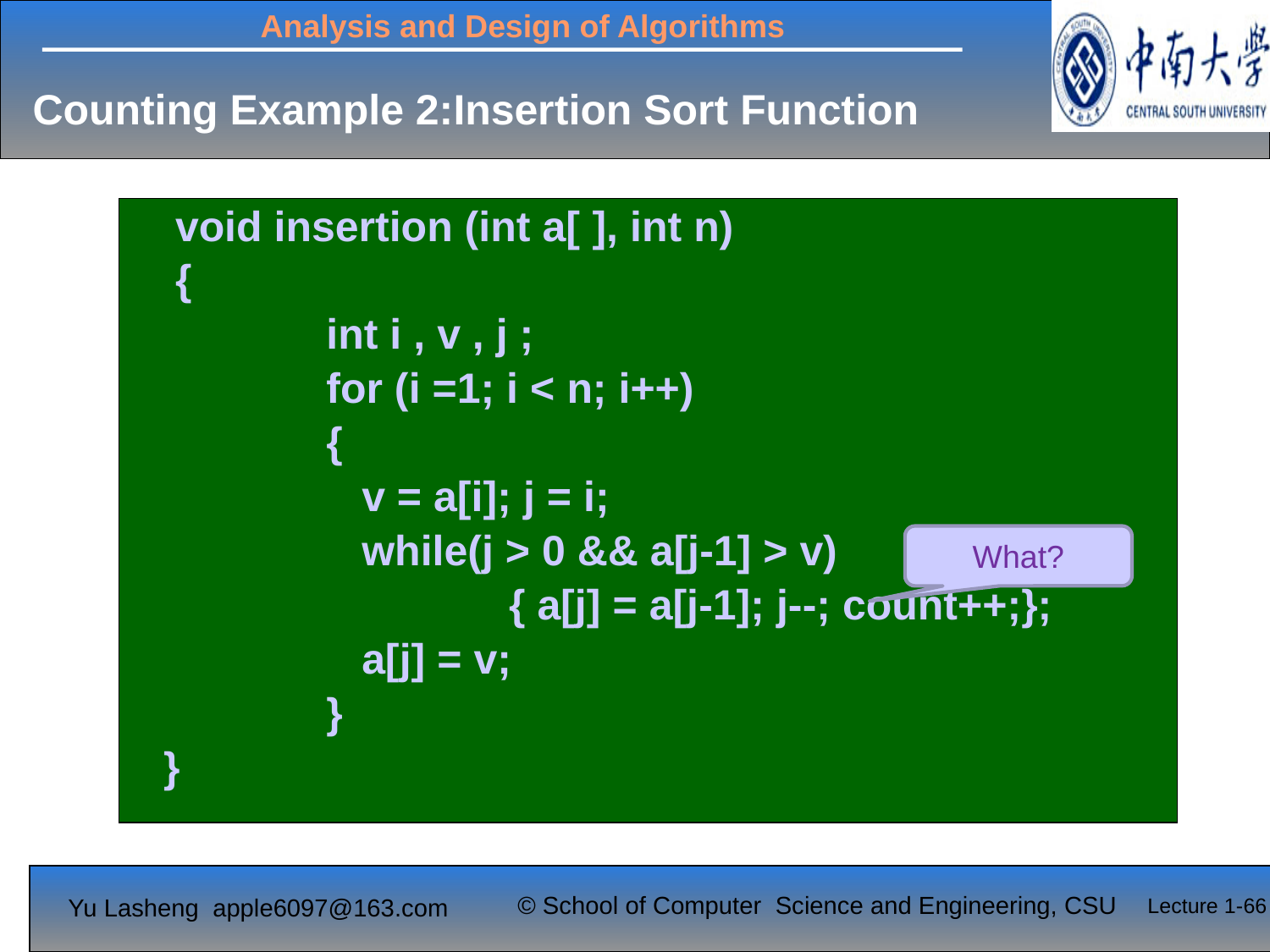

# Counting Example 2:Insertion Sort Function

  void insertion (int a[ ], int n)
  {
		int i , v , j ;
		for (i =1; i < n; i++)
		{
		   v = a[i]; j = i;
		   while(j > 0 && a[j-1] > v)
 		   	{ a[j] = a[j-1]; j--; count++;};
		   a[j] = v;
		}
 }
What?
Lecture 1-66